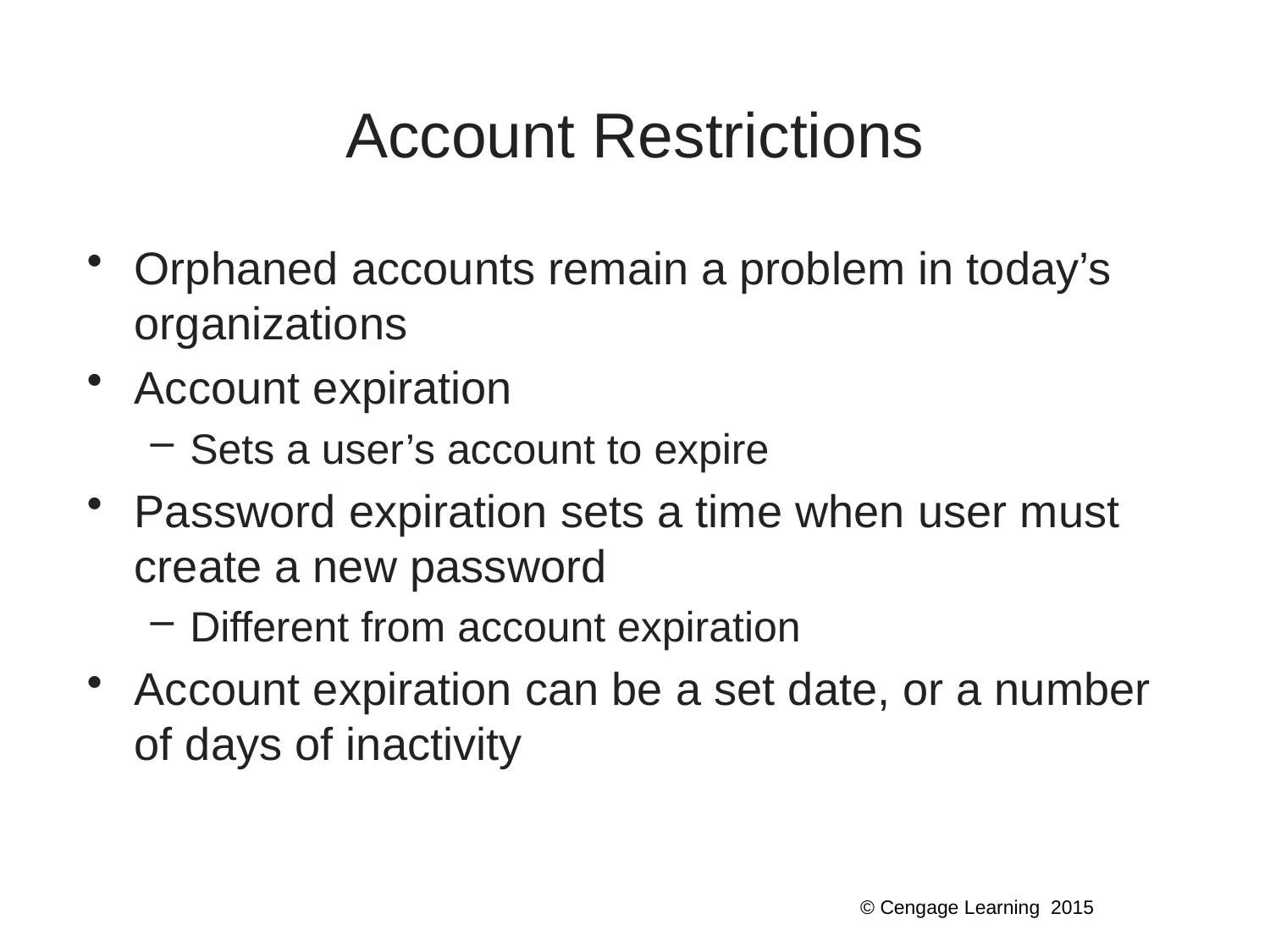

# Account Restrictions
Orphaned accounts remain a problem in today’s organizations
Account expiration
Sets a user’s account to expire
Password expiration sets a time when user must create a new password
Different from account expiration
Account expiration can be a set date, or a number of days of inactivity